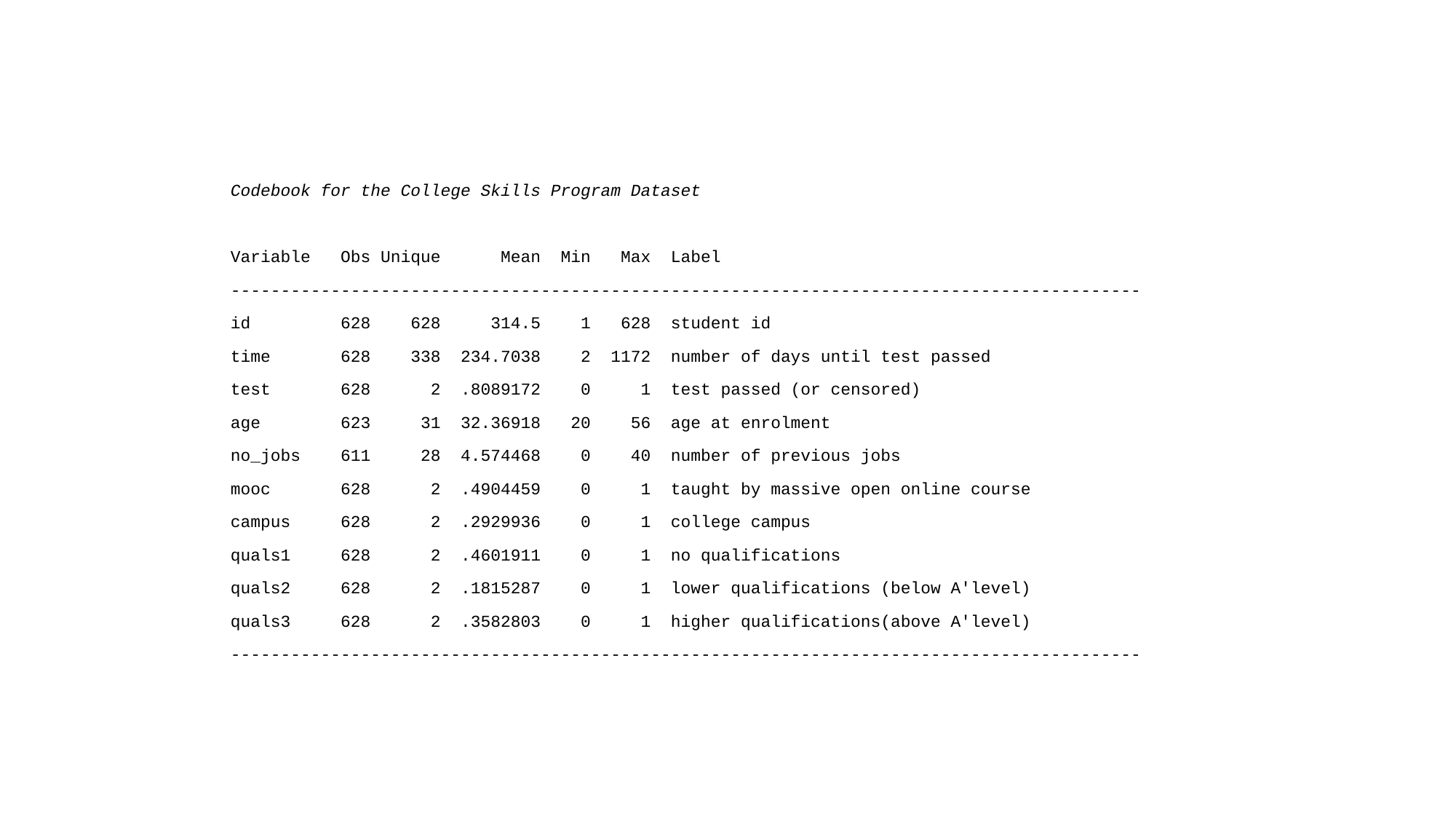

Codebook for the College Skills Program Dataset

Variable   Obs Unique      Mean  Min   Max  Label
-------------------------------------------------------------------------------------------
id         628    628     314.5    1   628  student id
time       628    338  234.7038    2  1172  number of days until test passed
test       628      2  .8089172    0     1  test passed (or censored)
age        623     31  32.36918   20    56  age at enrolment
no_jobs    611     28  4.574468    0    40  number of previous jobs
mooc       628      2  .4904459    0     1  taught by massive open online course
campus     628      2  .2929936    0     1  college campus
quals1     628      2  .4601911    0     1  no qualifications
quals2     628      2  .1815287    0     1  lower qualifications (below A'level)
quals3     628      2  .3582803    0     1  higher qualifications(above A'level)
-------------------------------------------------------------------------------------------